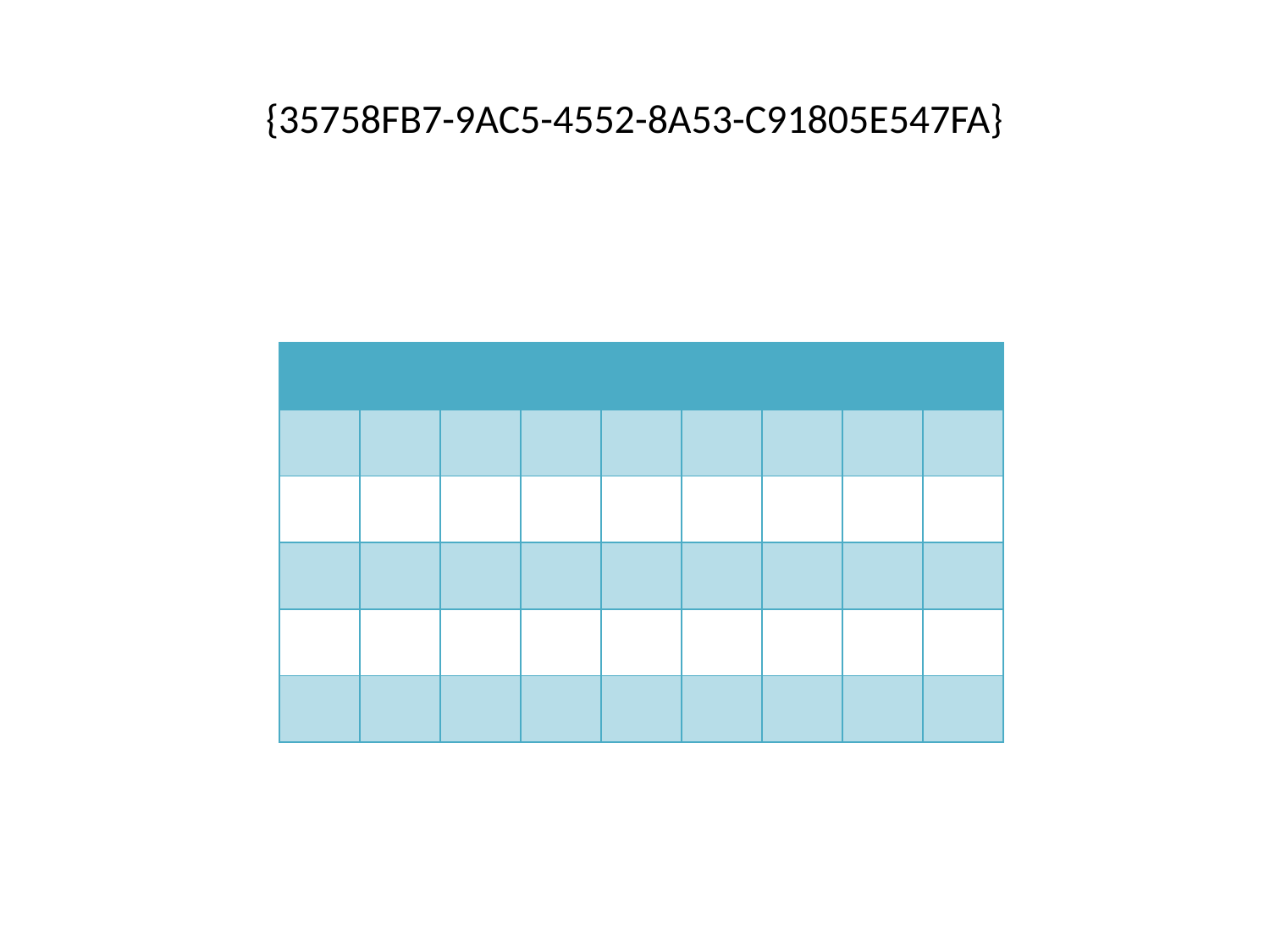

# {35758FB7-9AC5-4552-8A53-C91805E547FA}
|  |  |  |  |  |  |  |  |  |
| --- | --- | --- | --- | --- | --- | --- | --- | --- |
|  |  |  |  |  |  |  |  |  |
|  |  |  |  |  |  |  |  |  |
|  |  |  |  |  |  |  |  |  |
|  |  |  |  |  |  |  |  |  |
|  |  |  |  |  |  |  |  |  |